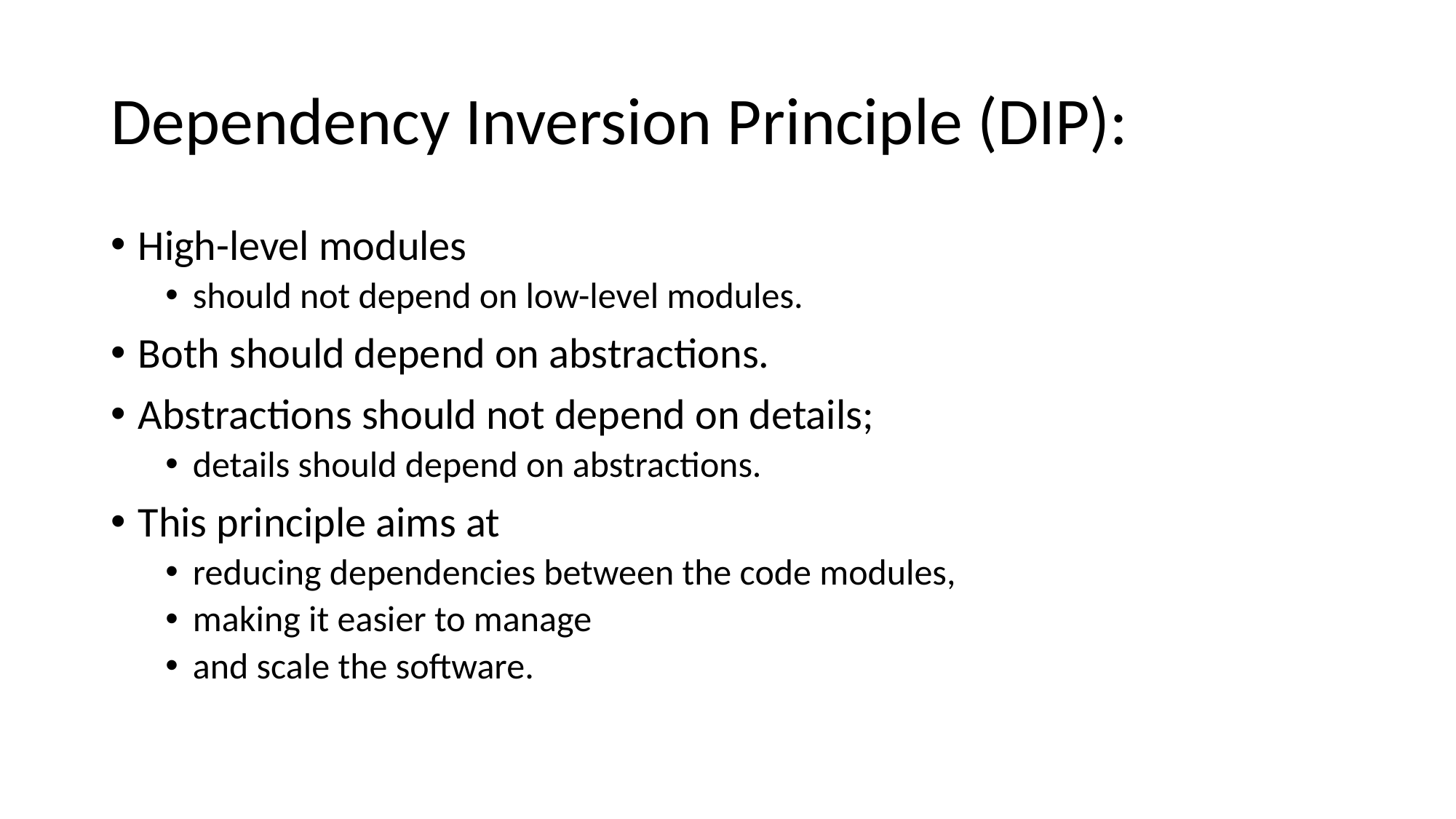

# Dependency Inversion Principle (DIP):
High-level modules
should not depend on low-level modules.
Both should depend on abstractions.
Abstractions should not depend on details;
details should depend on abstractions.
This principle aims at
reducing dependencies between the code modules,
making it easier to manage
and scale the software.